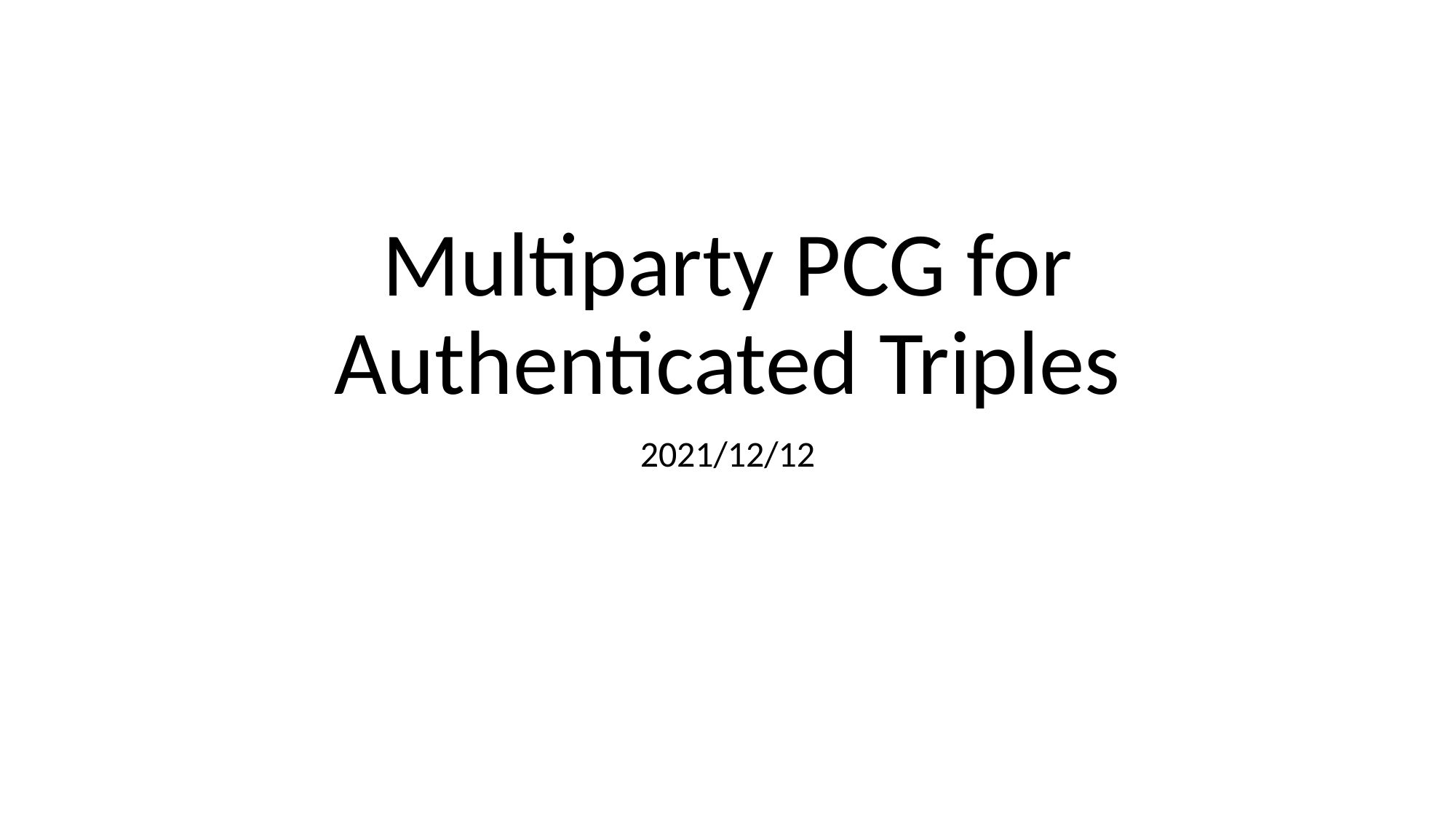

# Multiparty PCG for Authenticated Triples
2021/12/12